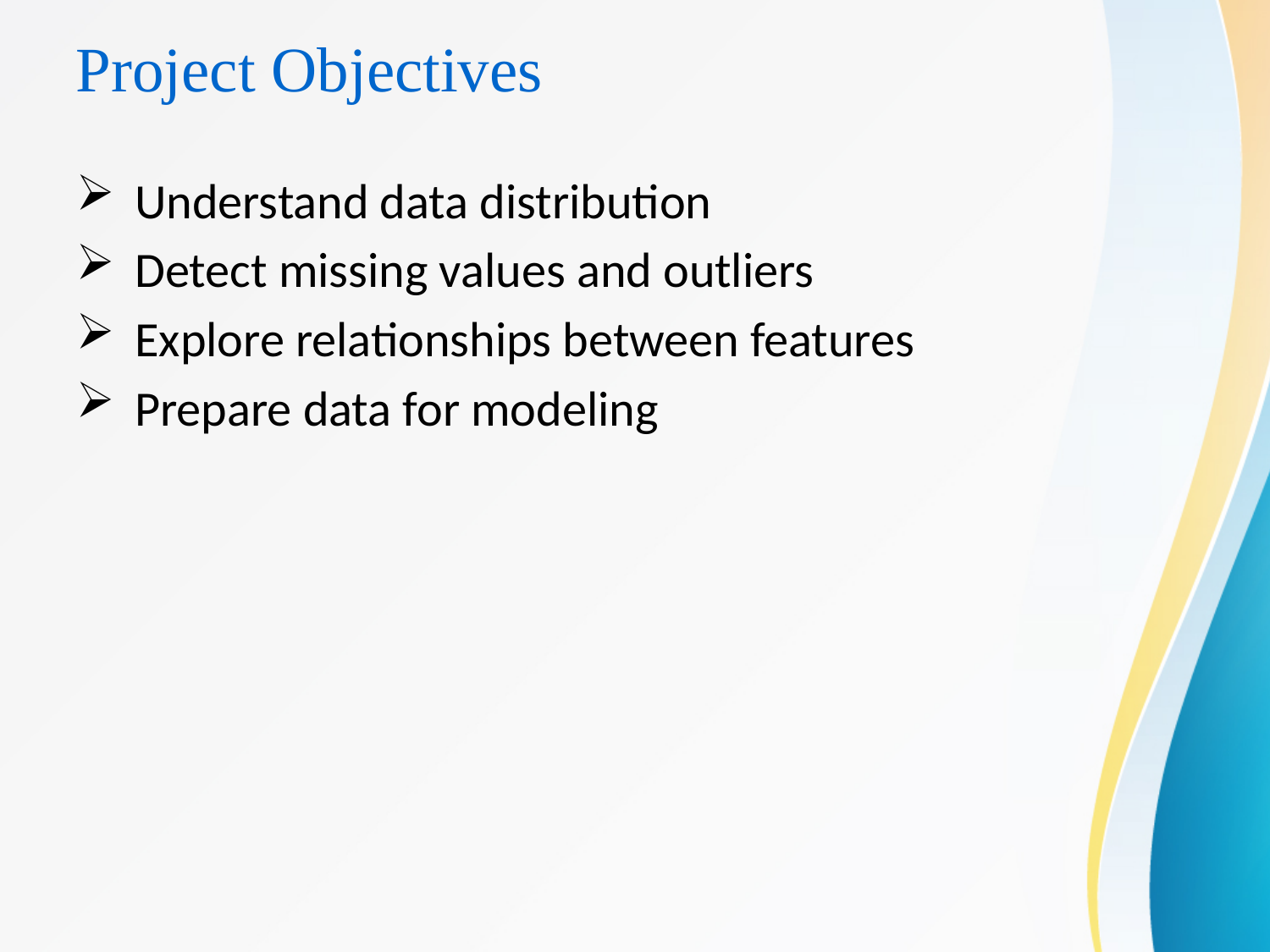

# Project Objectives
 Understand data distribution
 Detect missing values and outliers
 Explore relationships between features
 Prepare data for modeling